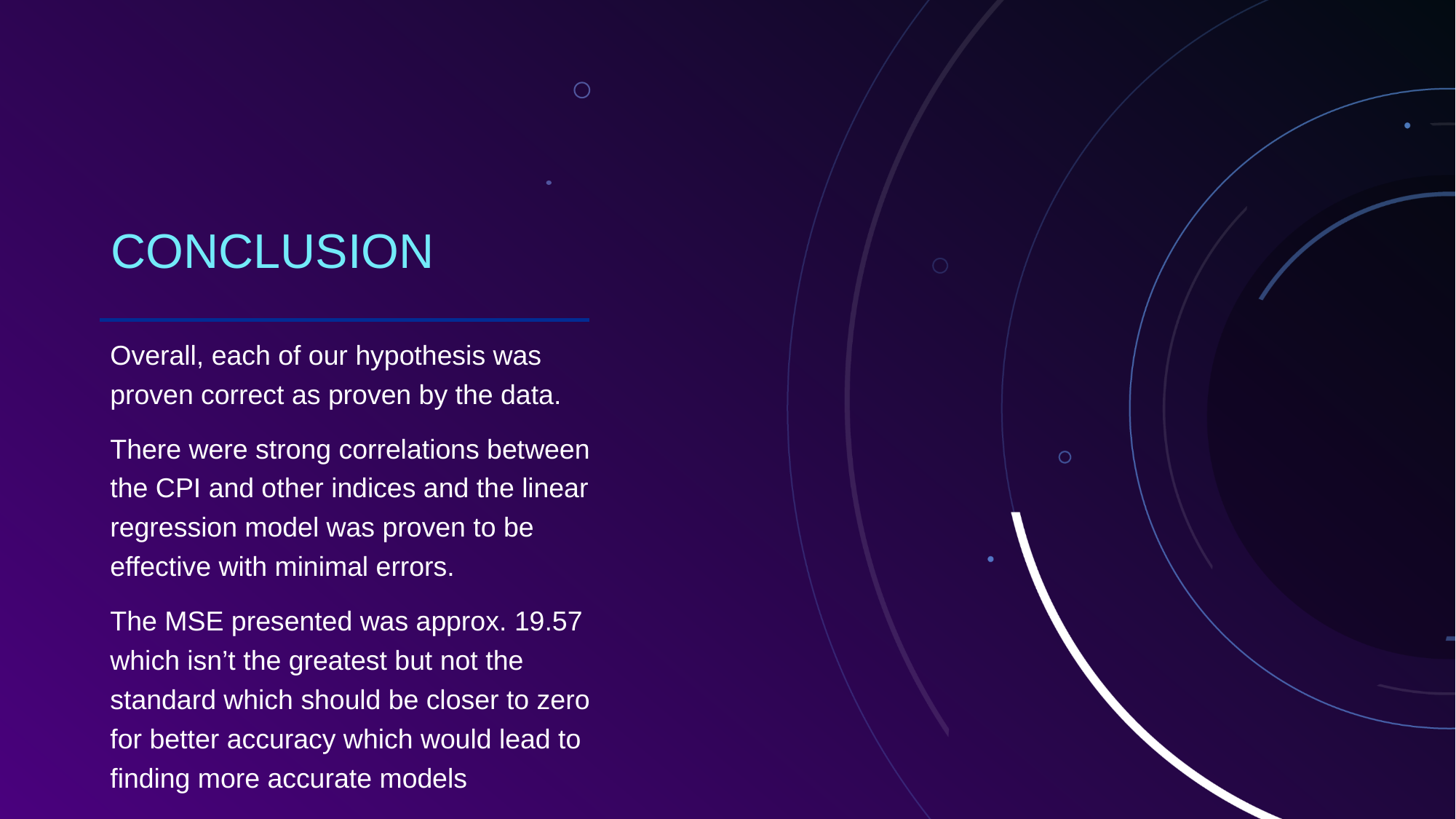

# CONCLUSION
Overall, each of our hypothesis was proven correct as proven by the data.
There were strong correlations between the CPI and other indices and the linear regression model was proven to be effective with minimal errors.
The MSE presented was approx. 19.57 which isn’t the greatest but not the standard which should be closer to zero for better accuracy which would lead to finding more accurate models